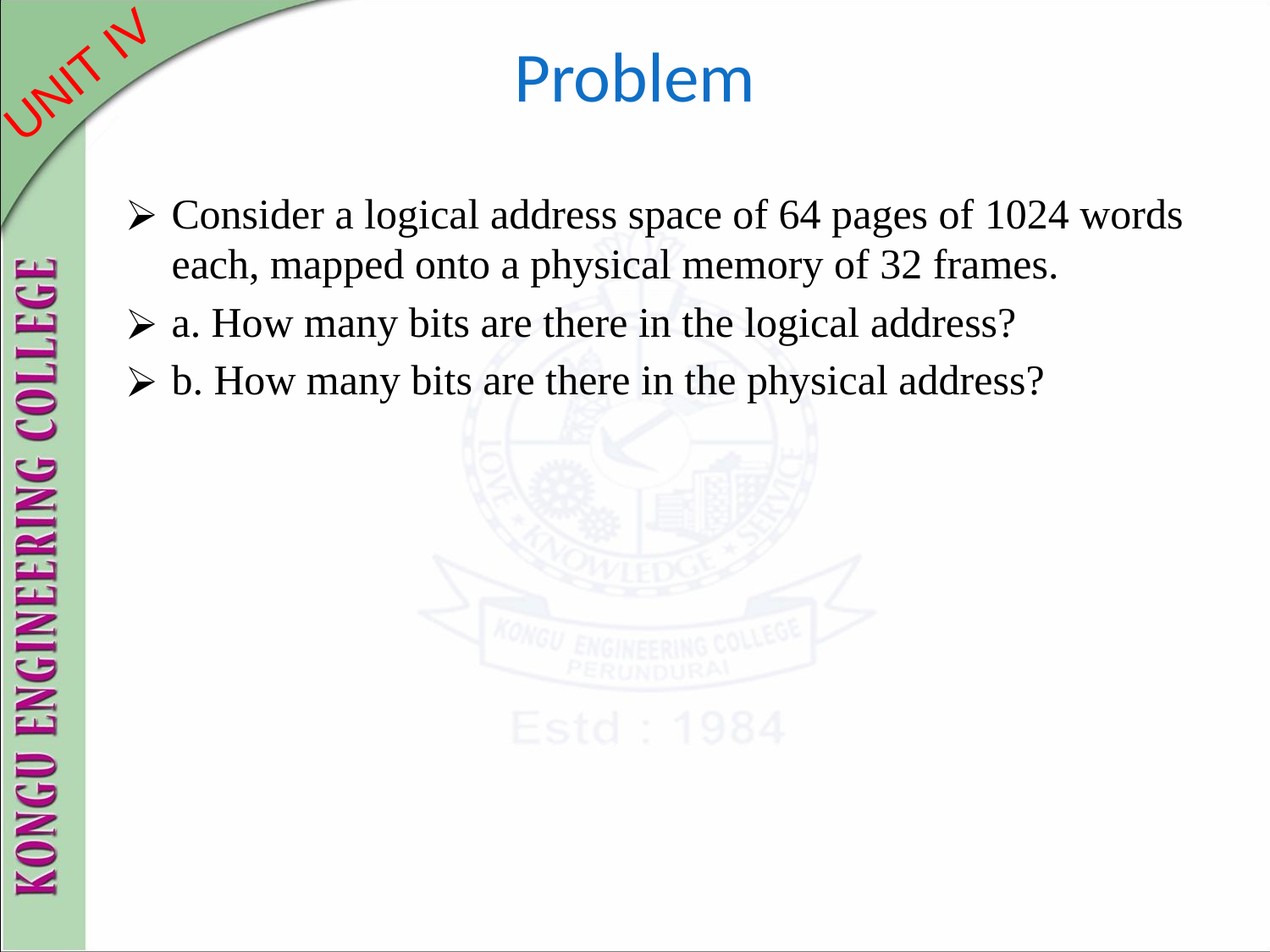

# Problem
Consider a logical address space of 64 pages of 1024 words each, mapped onto a physical memory of 32 frames.
a. How many bits are there in the logical address?
b. How many bits are there in the physical address?